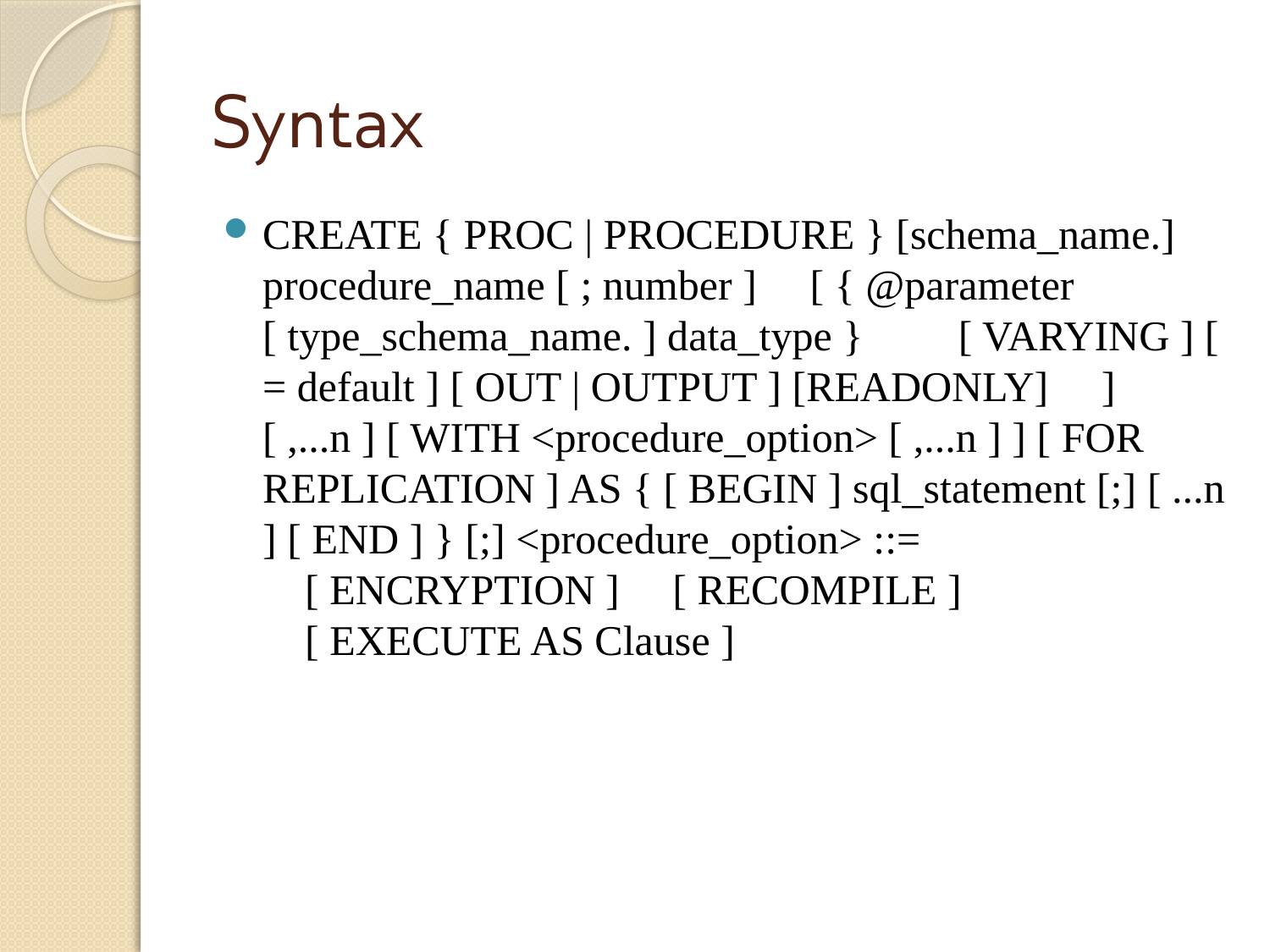

# Syntax
CREATE { PROC | PROCEDURE } [schema_name.] procedure_name [ ; number ]     [ { @parameter [ type_schema_name. ] data_type }         [ VARYING ] [ = default ] [ OUT | OUTPUT ] [READONLY]     ] [ ,...n ] [ WITH <procedure_option> [ ,...n ] ] [ FOR REPLICATION ] AS { [ BEGIN ] sql_statement [;] [ ...n ] [ END ] } [;] <procedure_option> ::=     [ ENCRYPTION ]     [ RECOMPILE ]     [ EXECUTE AS Clause ]